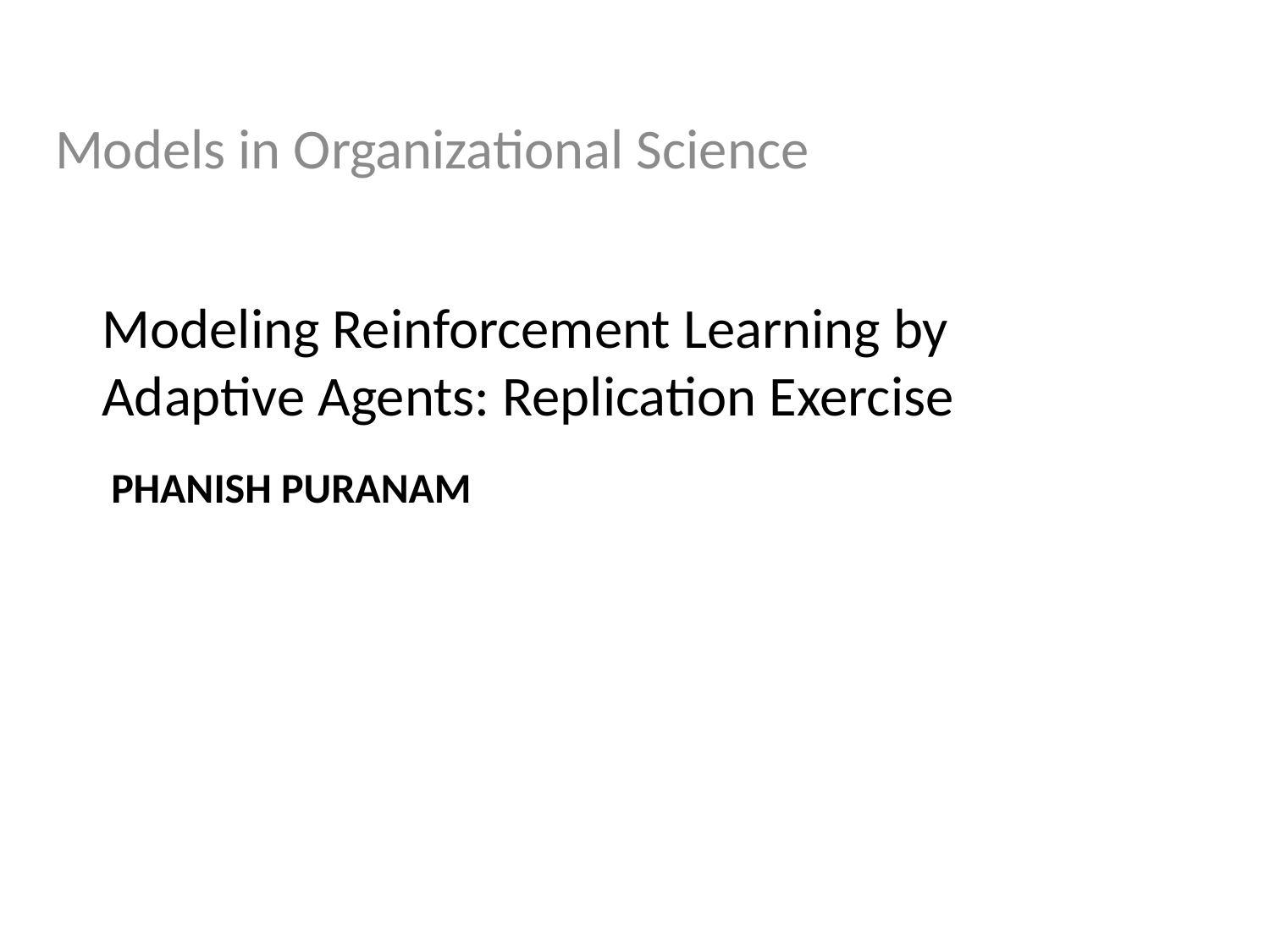

Models in Organizational Science

Modeling Reinforcement Learning by Adaptive Agents: Replication Exercise
# Phanish Puranam